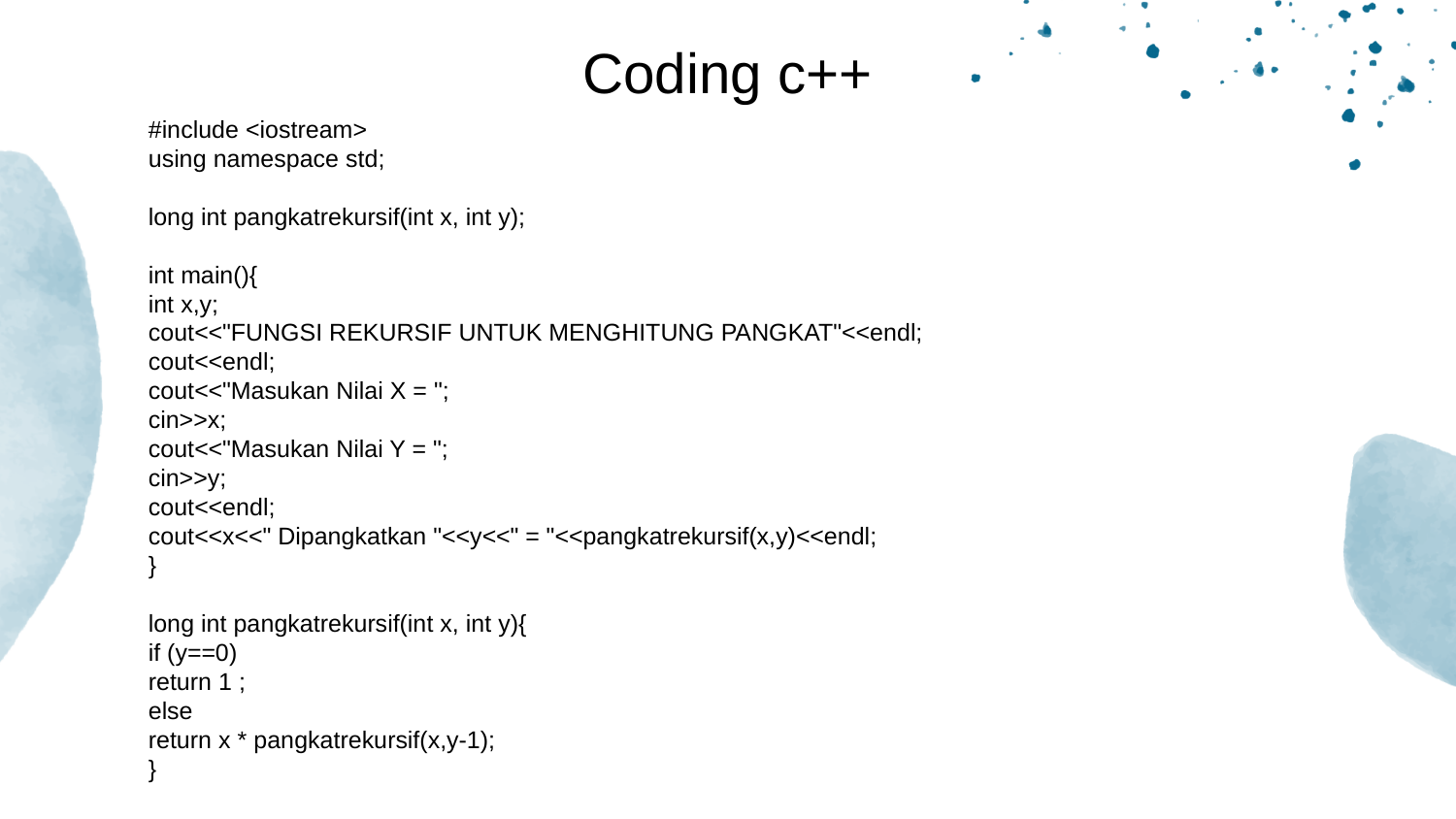

# Coding c++
#include <iostream>
using namespace std;

long int pangkatrekursif(int x, int y);

int main(){
int x,y;
cout<<"FUNGSI REKURSIF UNTUK MENGHITUNG PANGKAT"<<endl;
cout<<endl;
cout<<"Masukan Nilai X = ";
cin>>x;
cout<<"Masukan Nilai Y = ";
cin>>y;
cout<<endl;
cout<<x<<" Dipangkatkan "<<y<<" = "<<pangkatrekursif(x,y)<<endl;
}

long int pangkatrekursif(int x, int y){
if (y==0)
return 1 ;
else
return x * pangkatrekursif(x,y-1);
}